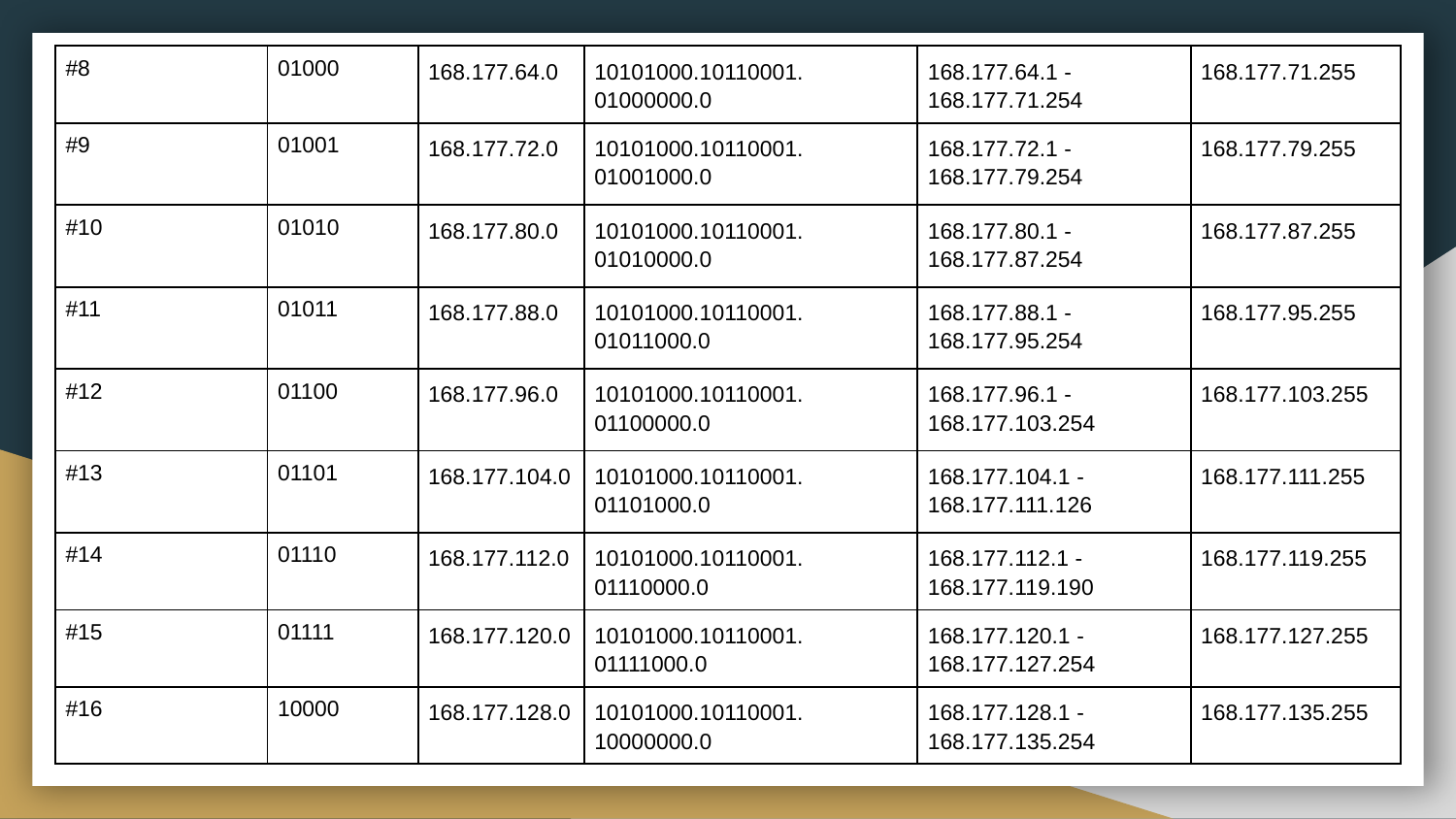

| #8 | 01000 | 168.177.64.0 | 10101000‬.10110001‬. 01000000‬‬.0 | 168.177.64.1 - 168.177.71.254 | 168.177.71.255 |
| --- | --- | --- | --- | --- | --- |
| #9 | 01001 | 168.177.72.0 | 10101000‬.10110001‬. 01001000‬‬.0 | 168.177.72.1 -168.177.79.254 | 168.177.79.255 |
| #10 | 01010 | 168.177.80.0 | 10101000‬.10110001‬. 01010000‬‬.0 | 168.177.80.1 - 168.177.87.254 | 168.177.87.255 |
| #11 | 01011 | 168.177.88.0 | 10101000‬.10110001‬. 01011000‬‬.0 | 168.177.88.1 - 168.177.95.254 | 168.177.95.255 |
| #12 | 01100 | 168.177.96.0 | 10101000‬.10110001‬. 01100000‬‬.0 | 168.177.96.1 - 168.177.103.254 | 168.177.103.255 |
| #13 | 01101 | 168.177.104.0 | 10101000‬.10110001‬. 01101000‬‬.0 | 168.177.104.1 -168.177.111.126 | 168.177.111.255 |
| #14 | 01110 | 168.177.112.0 | 10101000‬.10110001‬. 01110000‬‬.0 | 168.177.112.1 - 168.177.119.190 | 168.177.119.255 |
| #15 | 01111 | 168.177.120.0 | 10101000‬.10110001‬. 01111000‬‬.0 | 168.177.120.1 - 168.177.127.254 | 168.177.127.255 |
| #16 | 10000 | 168.177.128.0 | 10101000‬.10110001‬. 10000000‬‬.0 | 168.177.128.1 - 168.177.135.254 | 168.177.135.255 |